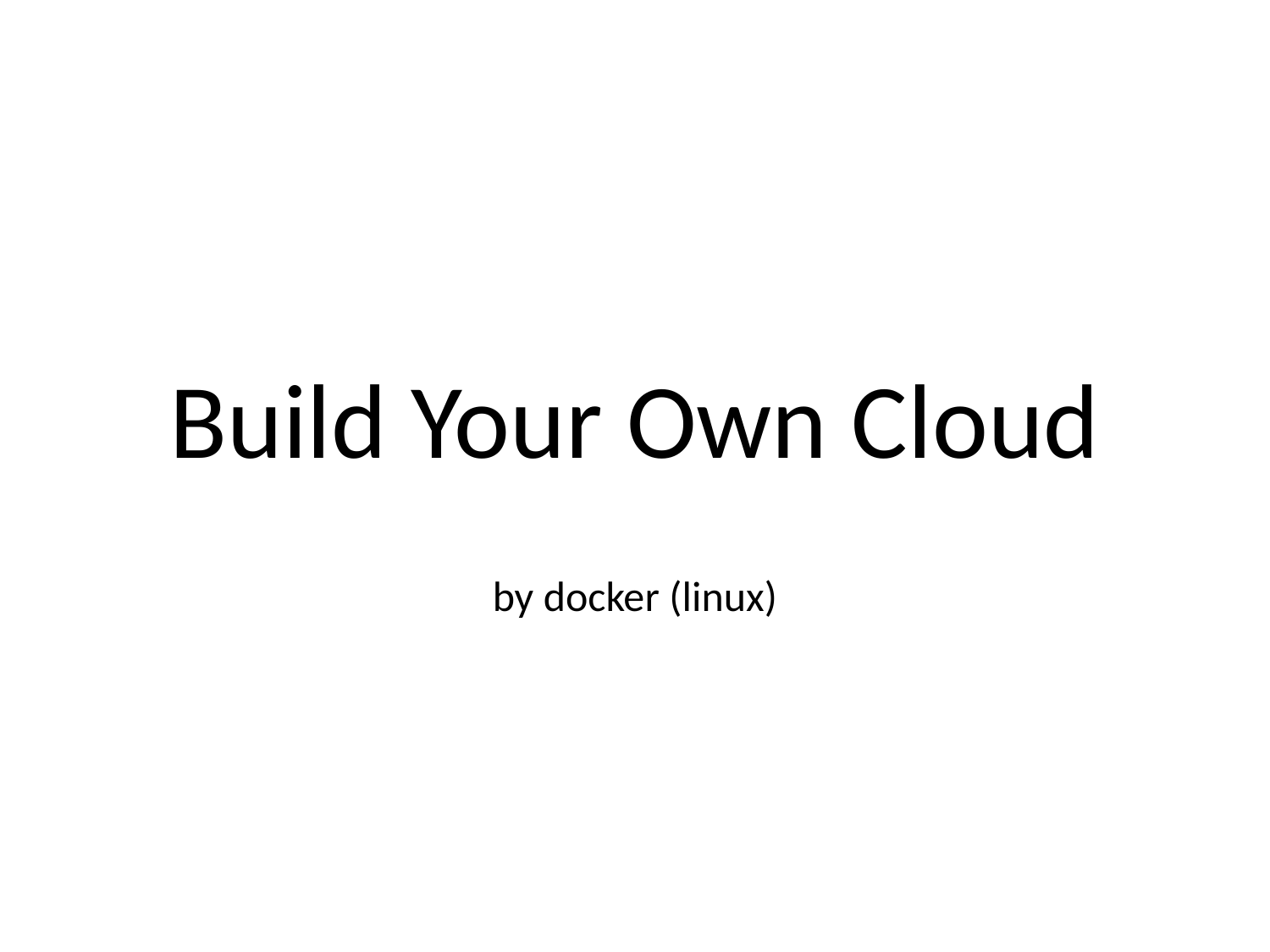

# Build Your Own Cloud

by docker (linux)